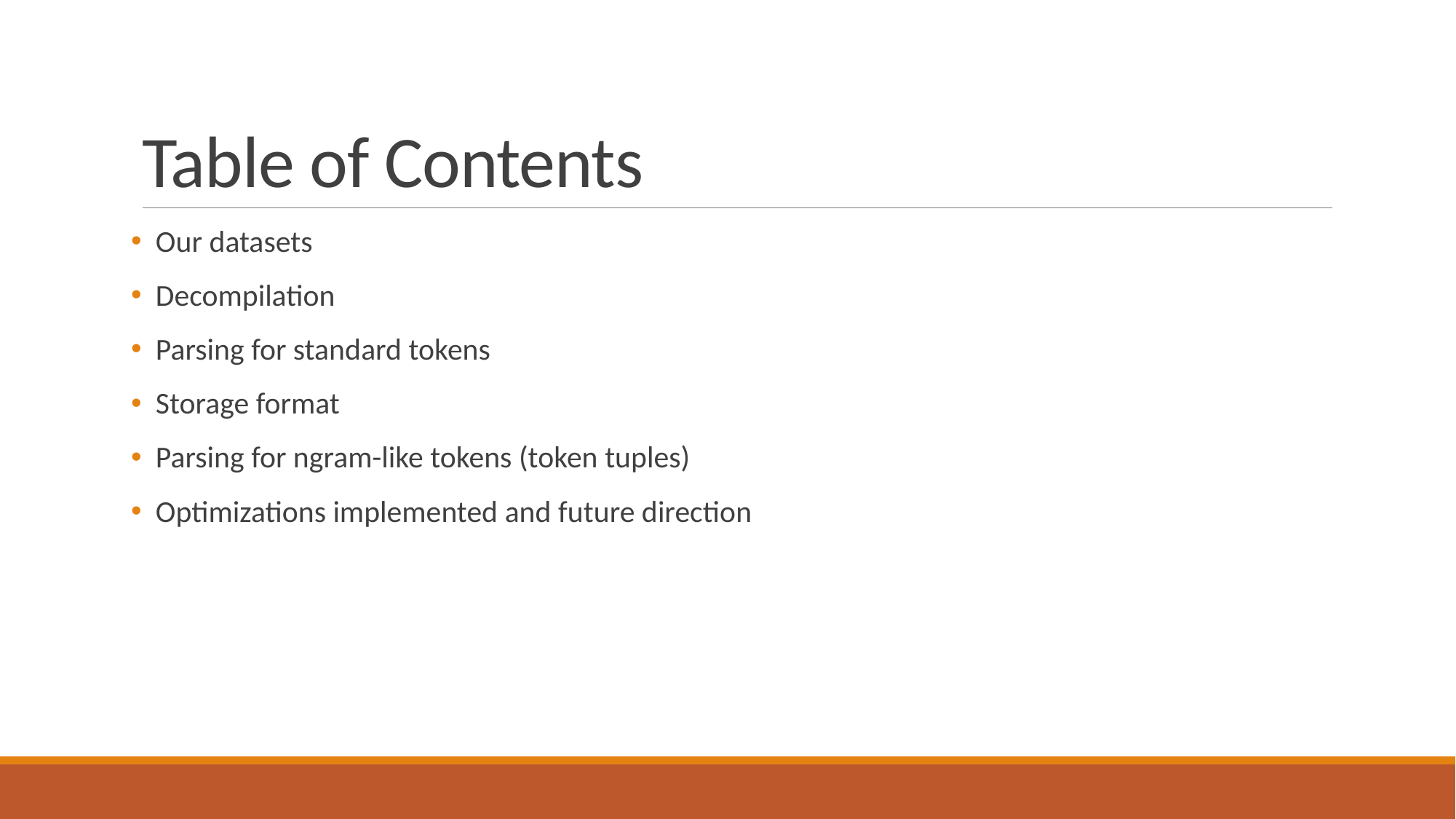

# Table of Contents
  Our datasets
  Decompilation
  Parsing for standard tokens
  Storage format
  Parsing for ngram-like tokens (token tuples)
  Optimizations implemented and future direction